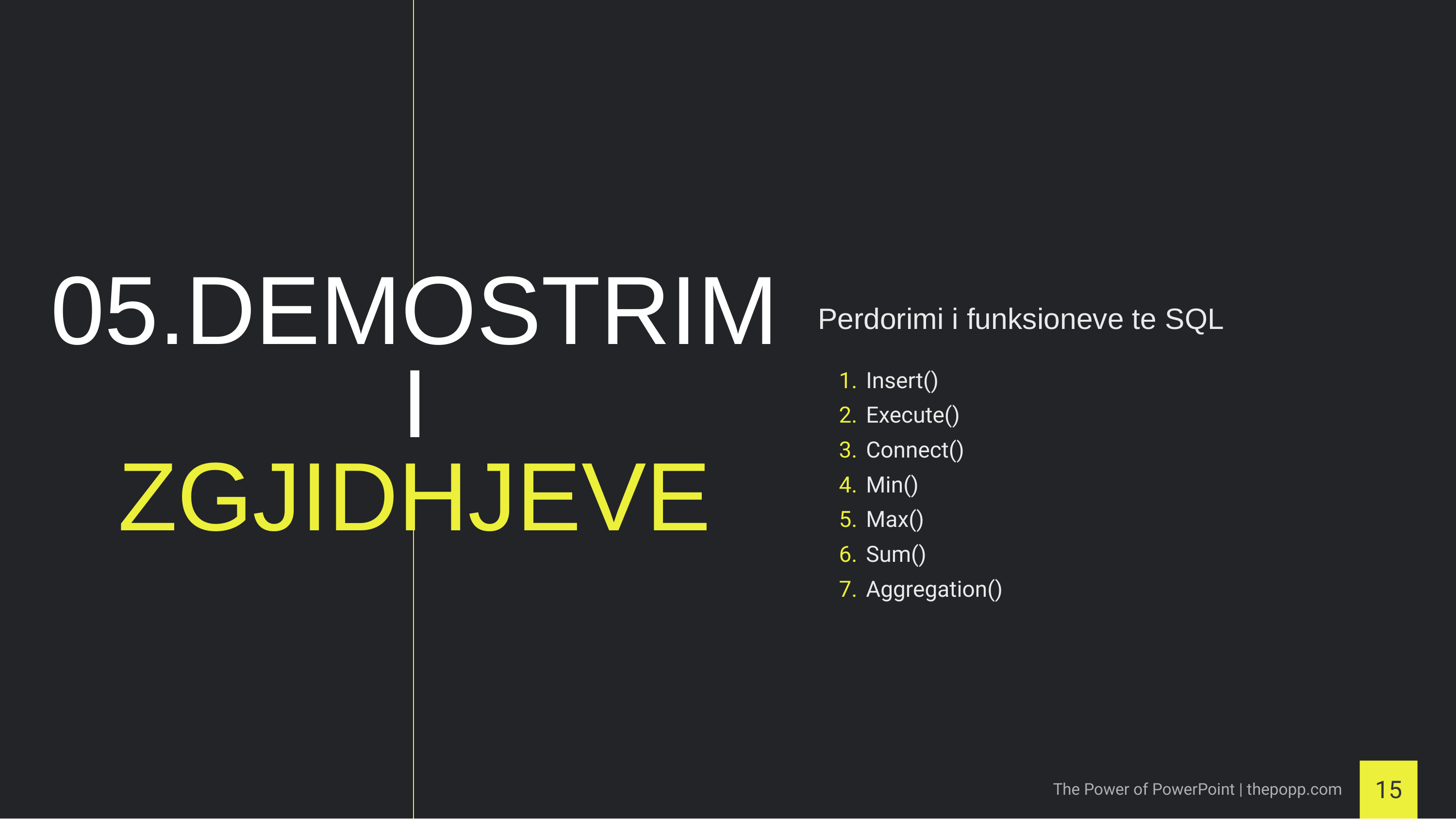

# 05.DEMOSTRIMI ZGJIDHJEVE
Perdorimi i funksioneve te SQL
Insert()
Execute()
Connect()
Min()
Max()
Sum()
Aggregation()

The Power of PowerPoint | thepopp.com
15